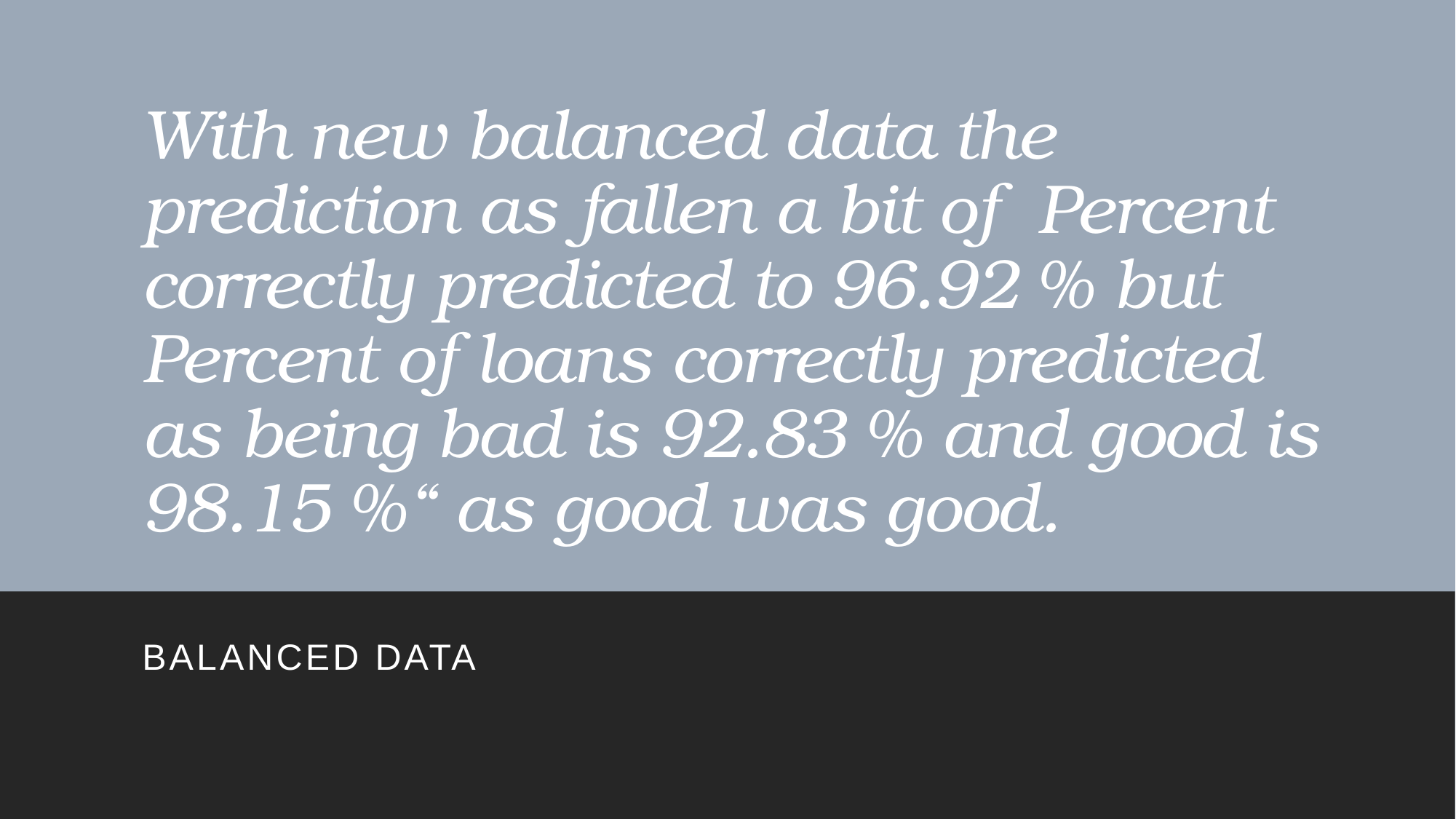

# With new balanced data the prediction as fallen a bit of  Percent correctly predicted to 96.92 % but Percent of loans correctly predicted as being bad is 92.83 % and good is 98.15 %“ as good was good.

Balanced data